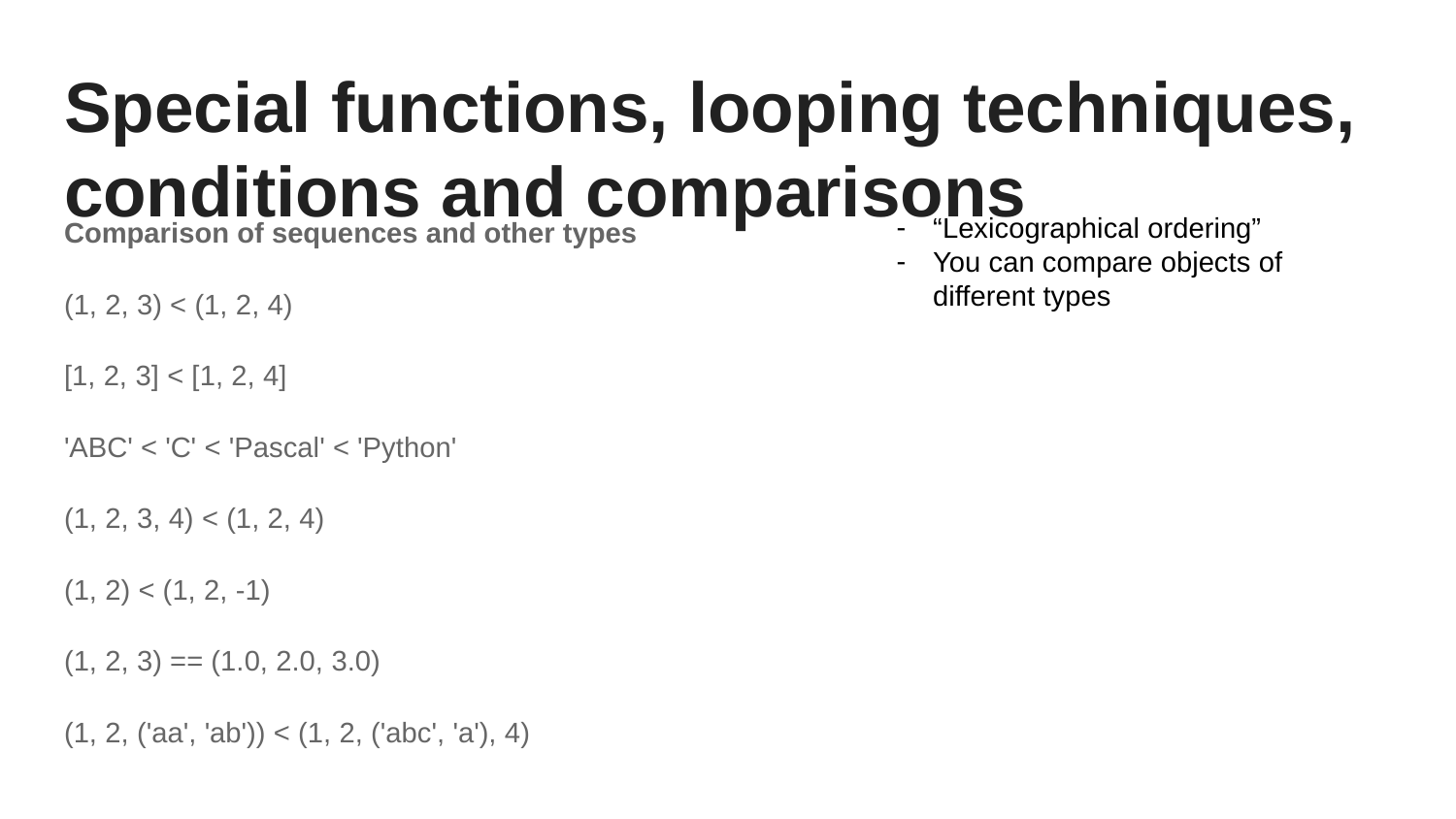

# Special functions, looping techniques, conditions and comparisons
Comparison of sequences and other types
(1, 2, 3) < (1, 2, 4)
[1, 2, 3] < [1, 2, 4]
'ABC' < 'C' < 'Pascal' < 'Python'
(1, 2, 3, 4) < (1, 2, 4)
(1, 2) < (1, 2, -1)
(1, 2, 3) == (1.0, 2.0, 3.0)
(1, 2, ('aa', 'ab')) < (1, 2, ('abc', 'a'), 4)

“Lexicographical ordering”
You can compare objects of different types